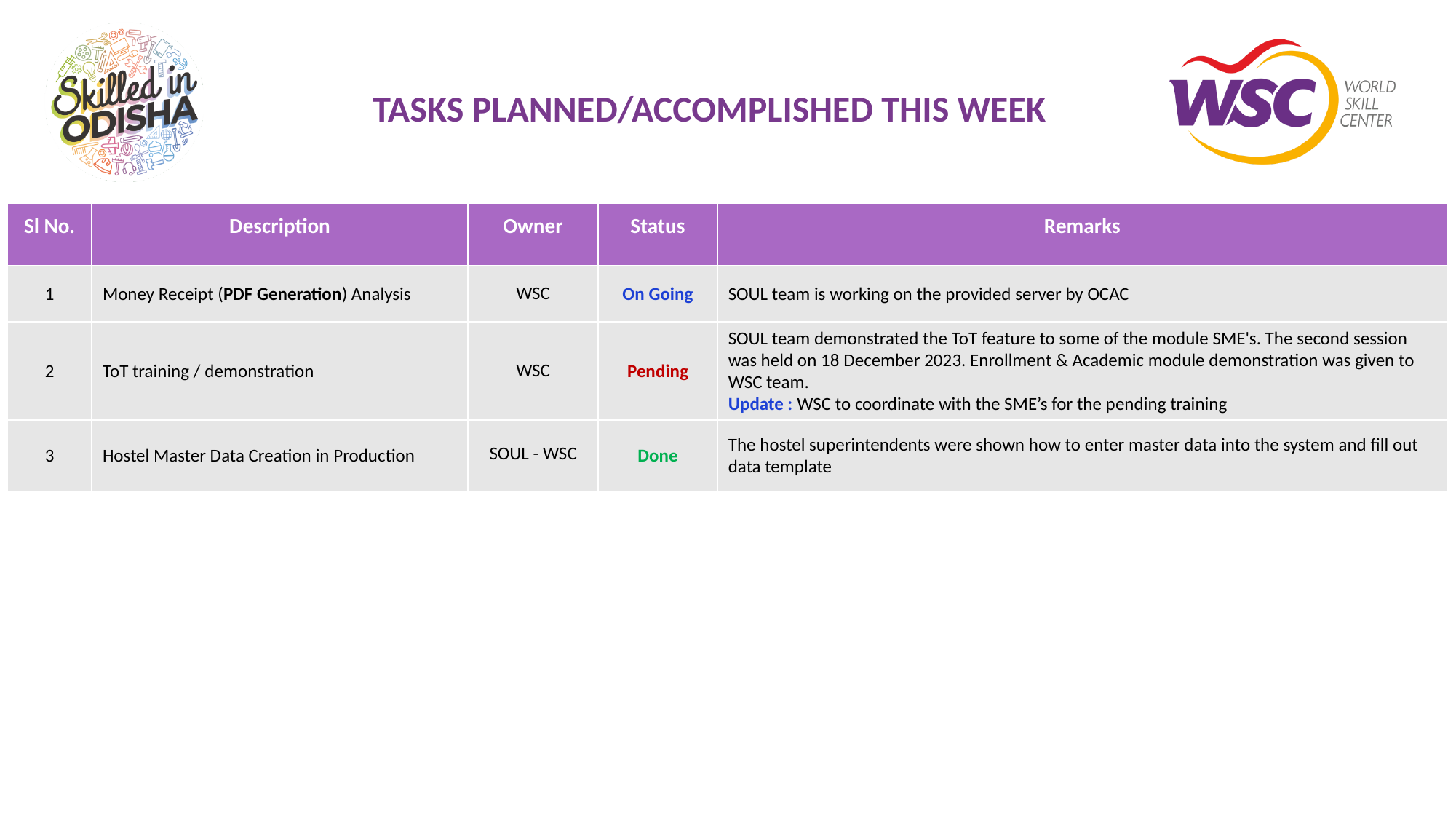

# TASKS PLANNED/ACCOMPLISHED THIS WEEK
| Sl No. | Description | Owner | Status | Remarks |
| --- | --- | --- | --- | --- |
| 1 | Money Receipt (PDF Generation) Analysis | WSC | On Going | SOUL team is working on the provided server by OCAC |
| 2 | ToT training / demonstration | WSC | Pending | SOUL team demonstrated the ToT feature to some of the module SME's. The second session was held on 18 December 2023. Enrollment & Academic module demonstration was given to WSC team. Update : WSC to coordinate with the SME’s for the pending training |
| 3 | Hostel Master Data Creation in Production | SOUL - WSC | Done | The hostel superintendents were shown how to enter master data into the system and fill out data template |
6